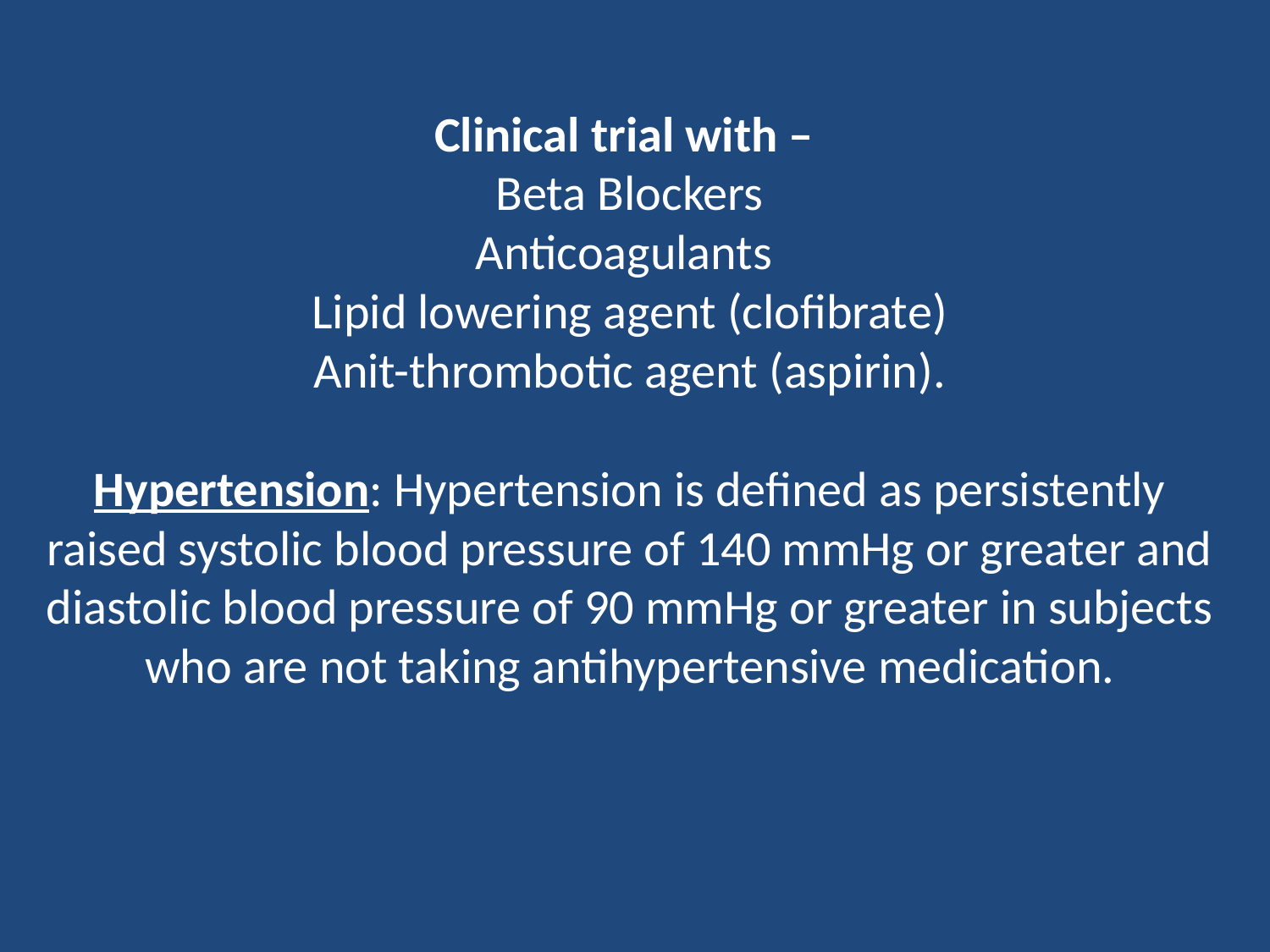

# Clinical trial with – Beta Blockers Anticoagulants Lipid lowering agent (clofibrate) Anit-thrombotic agent (aspirin).   Hypertension: Hypertension is defined as persistently raised systolic blood pressure of 140 mmHg or greater and diastolic blood pressure of 90 mmHg or greater in subjects who are not taking antihypertensive medication.